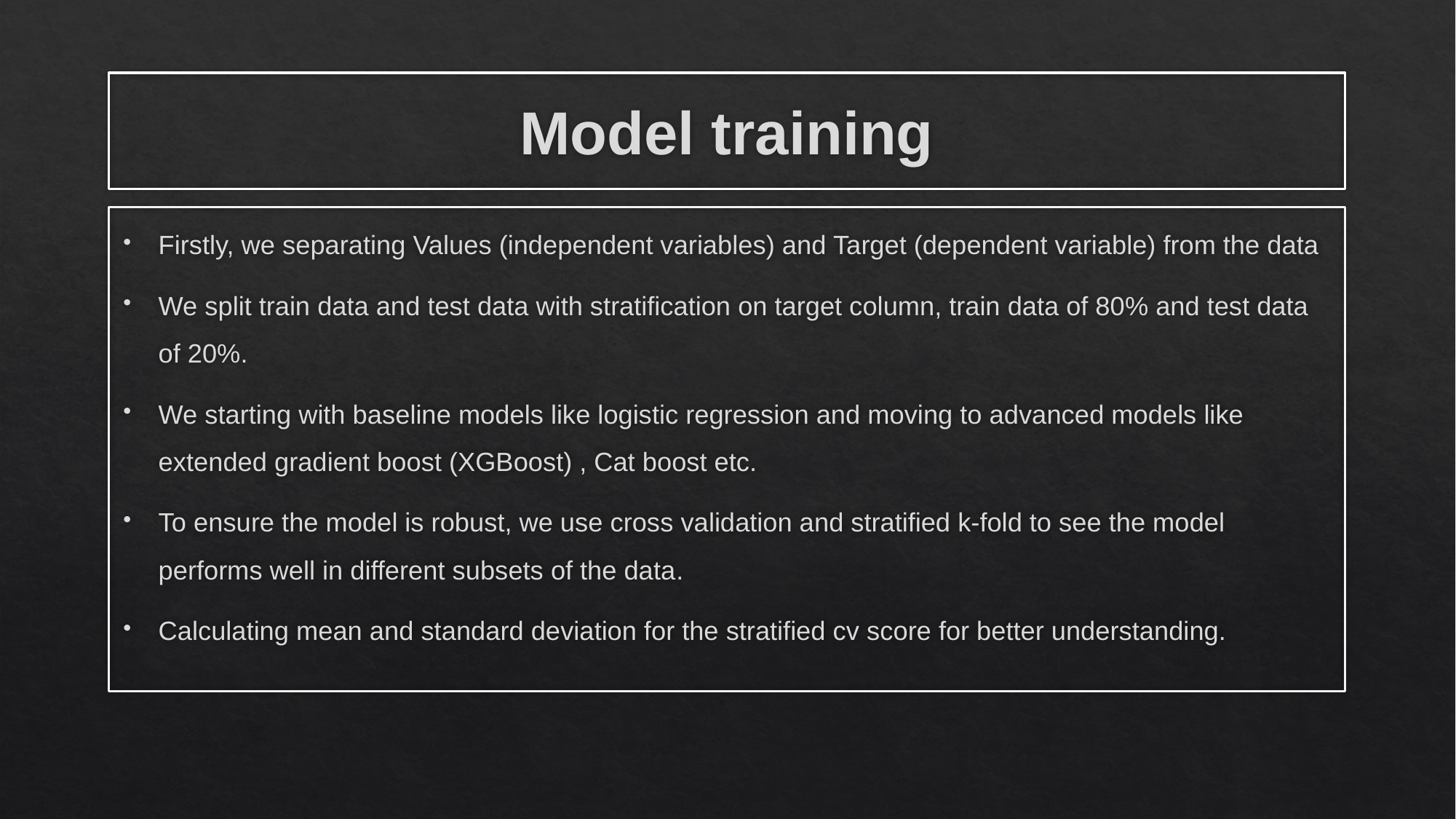

# Model training
Firstly, we separating Values (independent variables) and Target (dependent variable) from the data
We split train data and test data with stratification on target column, train data of 80% and test data of 20%.
We starting with baseline models like logistic regression and moving to advanced models like extended gradient boost (XGBoost) , Cat boost etc.
To ensure the model is robust, we use cross validation and stratified k-fold to see the model performs well in different subsets of the data.
Calculating mean and standard deviation for the stratified cv score for better understanding.